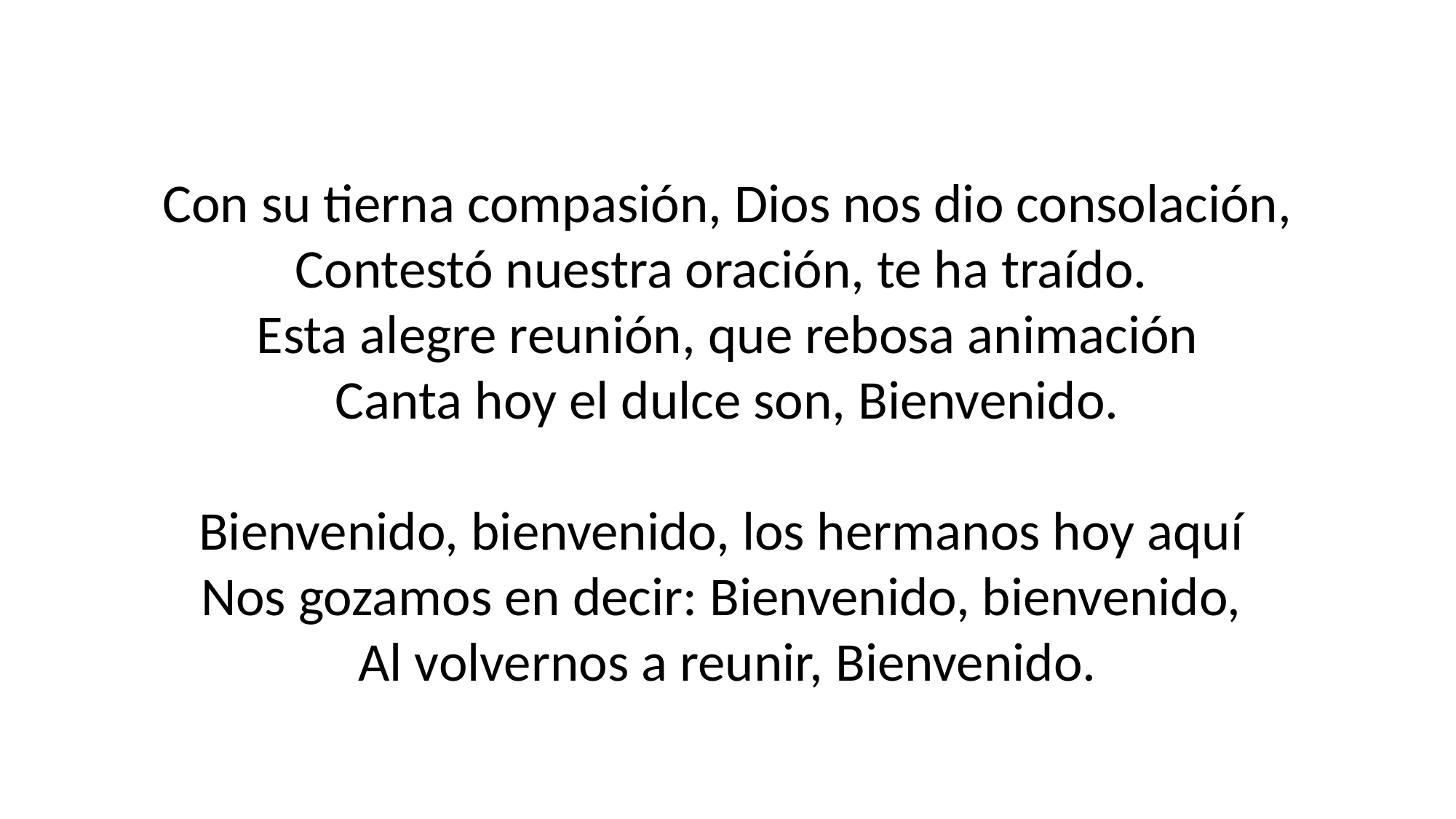

Con su tierna compasión, Dios nos dio consolación,
Contestó nuestra oración, te ha traído.
Esta alegre reunión, que rebosa animación
Canta hoy el dulce son, Bienvenido.

Bienvenido, bienvenido, los hermanos hoy aquí
Nos gozamos en decir: Bienvenido, bienvenido,
Al volvernos a reunir, Bienvenido.